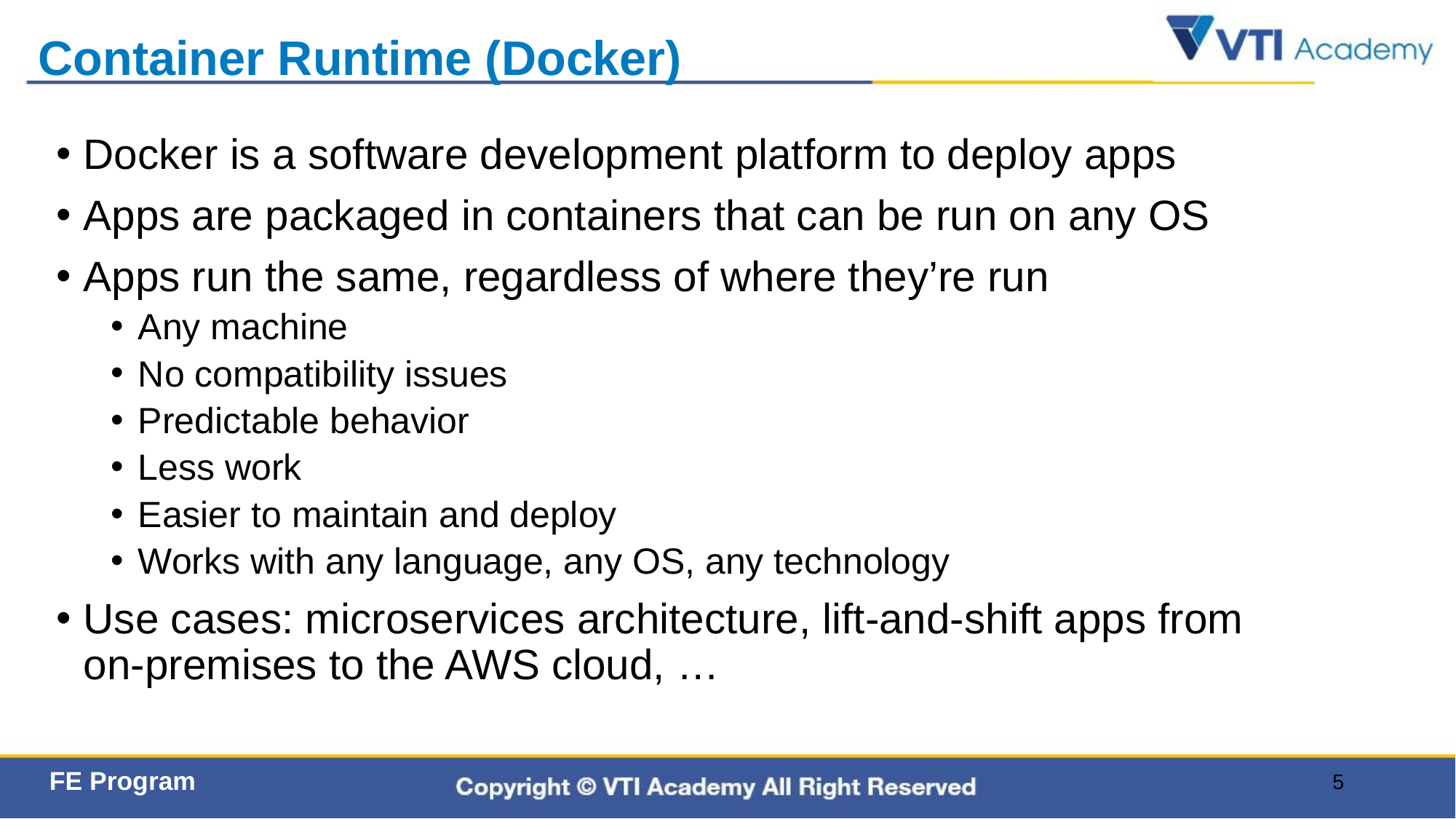

# Container Runtime (Docker)
Docker is a software development platform to deploy apps
Apps are packaged in containers that can be run on any OS
Apps run the same, regardless of where they’re run
Any machine
No compatibility issues
Predictable behavior
Less work
Easier to maintain and deploy
Works with any language, any OS, any technology
Use cases: microservices architecture, lift-and-shift apps from on-premises to the AWS cloud, …
5